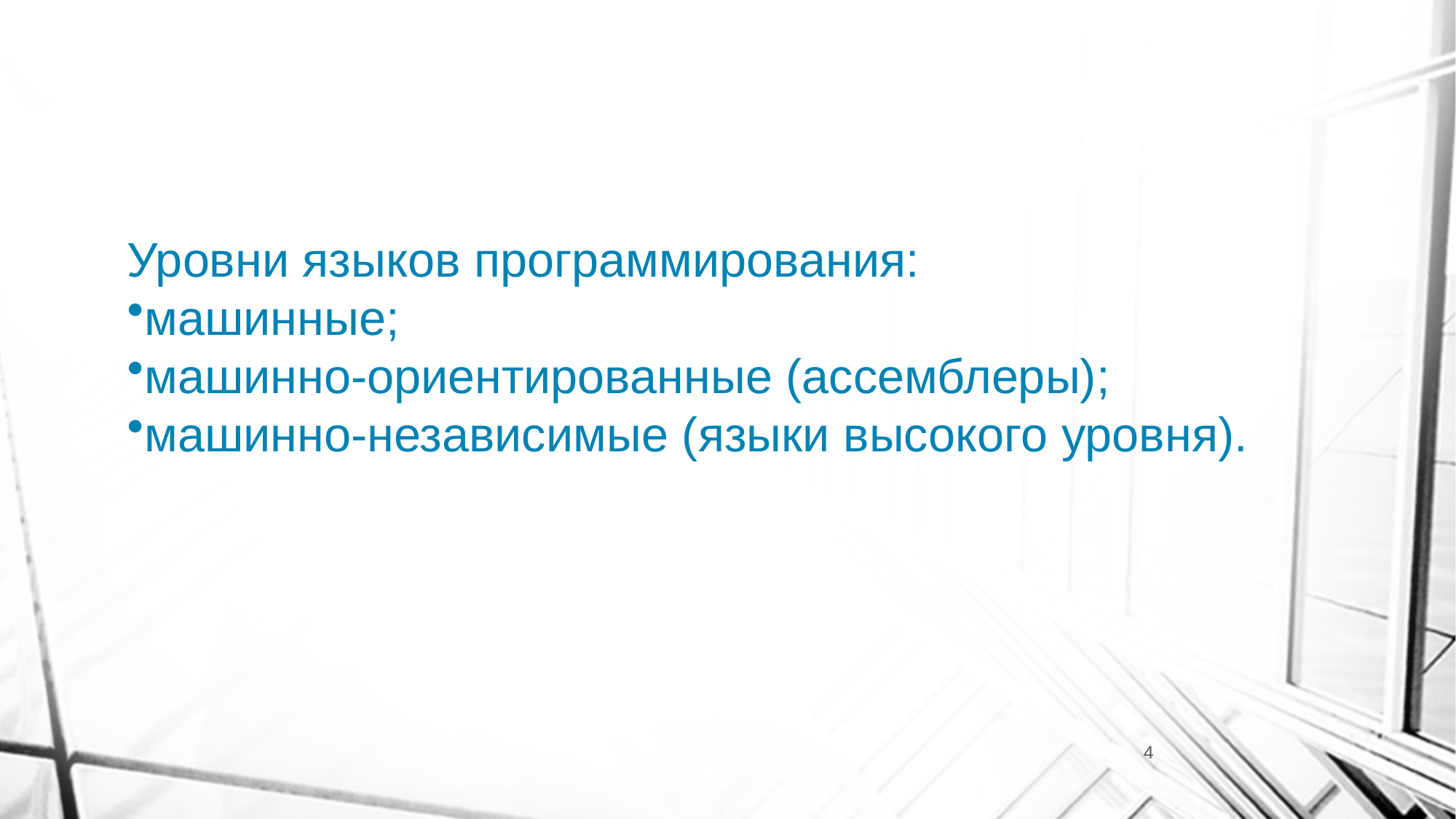

Уровни языков программирования:
машинные;
машинно-оpиентиpованные (ассемблеры);
машинно-независимые (языки высокого уровня).
4